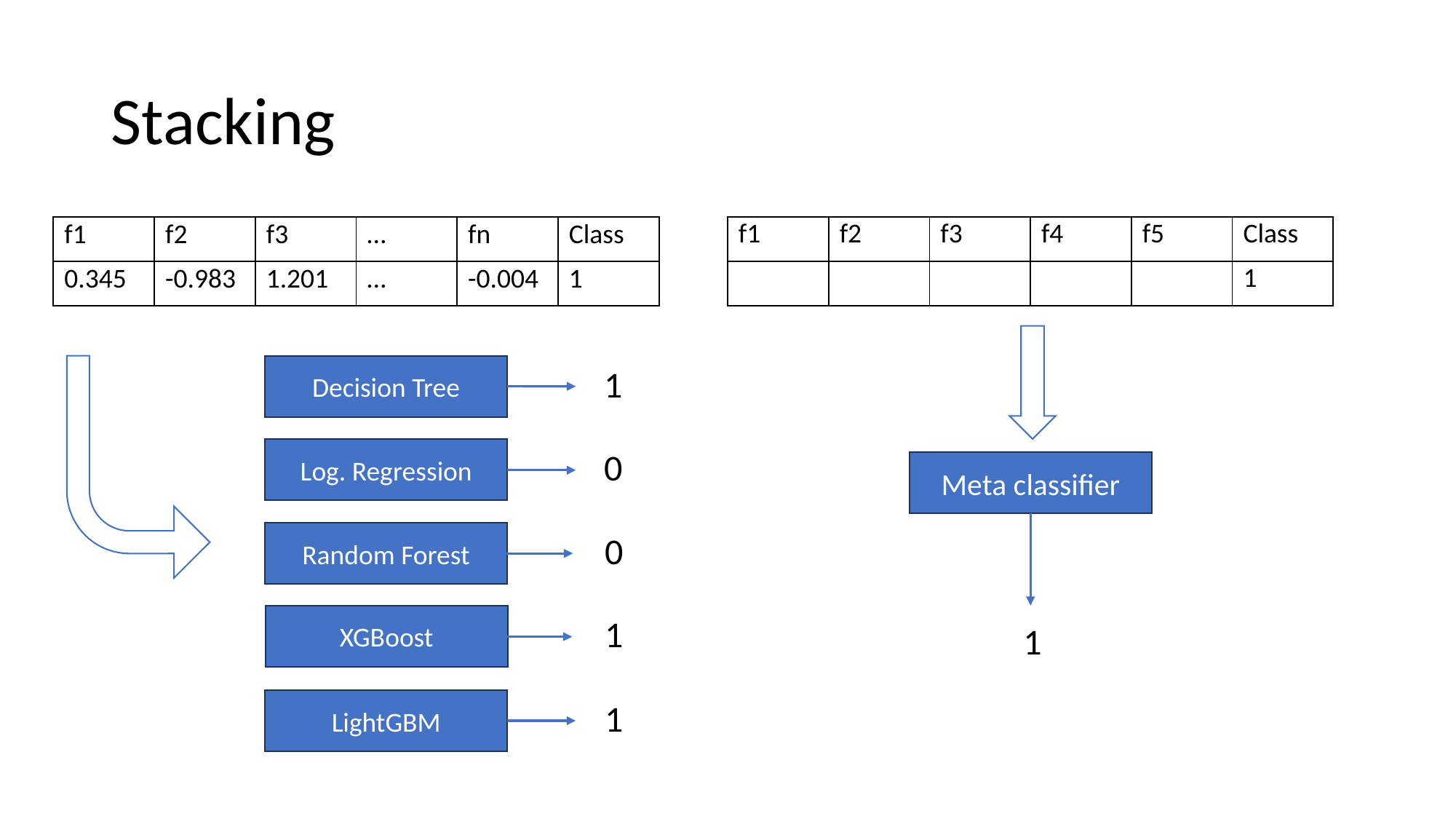

# Stacking
| f1 | f2 | f3 | f4 | f5 | Class |
| --- | --- | --- | --- | --- | --- |
|  |  |  |  |  | 1 |
| f1 | f2 | f3 | … | fn | Class |
| --- | --- | --- | --- | --- | --- |
| 0.345 | -0.983 | 1.201 | … | -0.004 | 1 |

Decision Tree
1
0
Log. Regression
Meta classifier
0
Random Forest
1
XGBoost
1
1
LightGBM